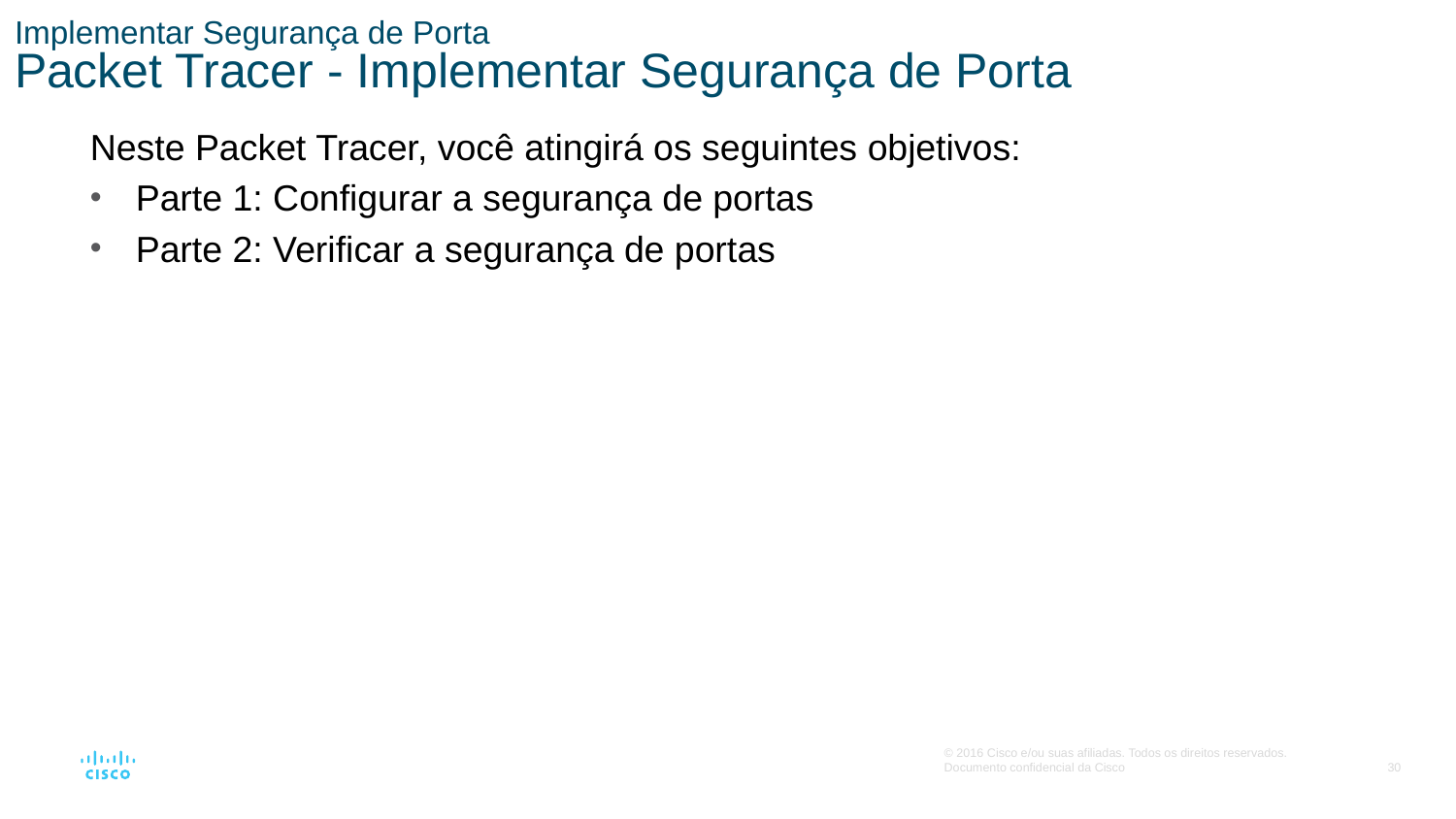

# Implementar Segurança de Porta Packet Tracer - Implementar Segurança de Porta
Neste Packet Tracer, você atingirá os seguintes objetivos:
Parte 1: Configurar a segurança de portas
Parte 2: Verificar a segurança de portas